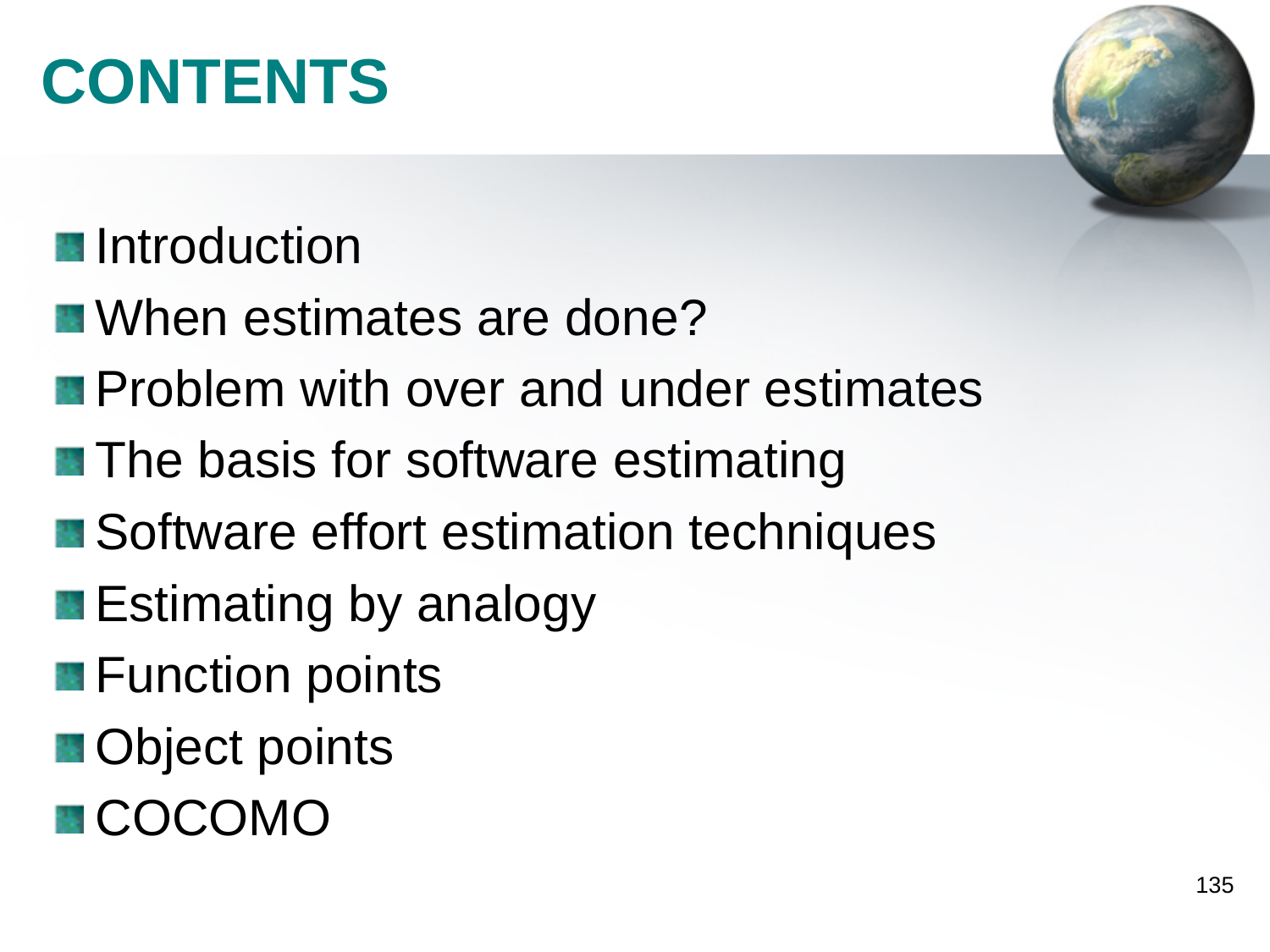

# CONTENTS
Introduction
When estimates are done?
Problem with over and under estimates
The basis for software estimating
Software effort estimation techniques
Estimating by analogy
Function points
Object points
COCOMO

135